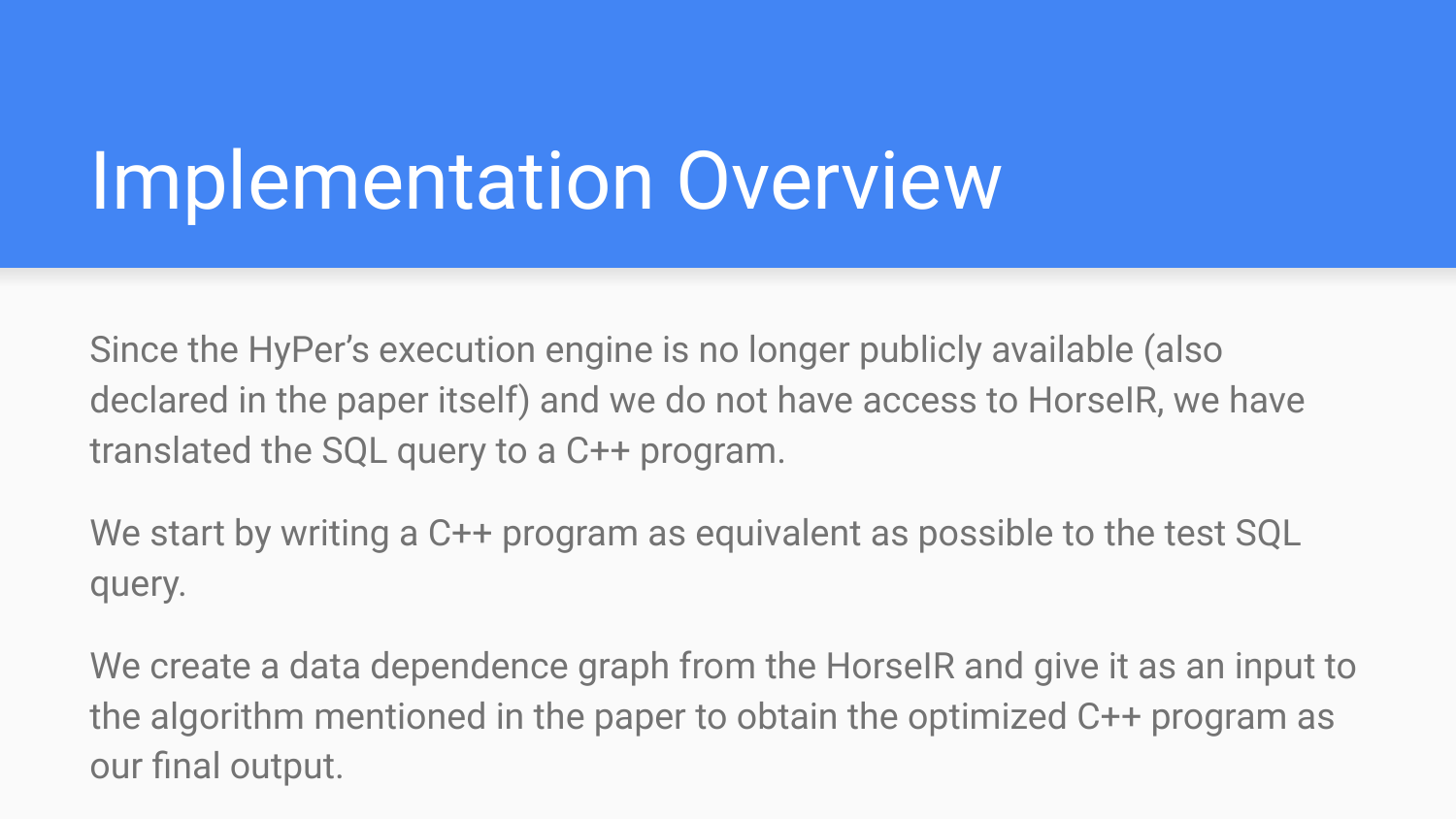

# Implementation Overview
Since the HyPer’s execution engine is no longer publicly available (also declared in the paper itself) and we do not have access to HorseIR, we have translated the SQL query to a C++ program.
We start by writing a C++ program as equivalent as possible to the test SQL query.
We create a data dependence graph from the HorseIR and give it as an input to the algorithm mentioned in the paper to obtain the optimized C++ program as our final output.